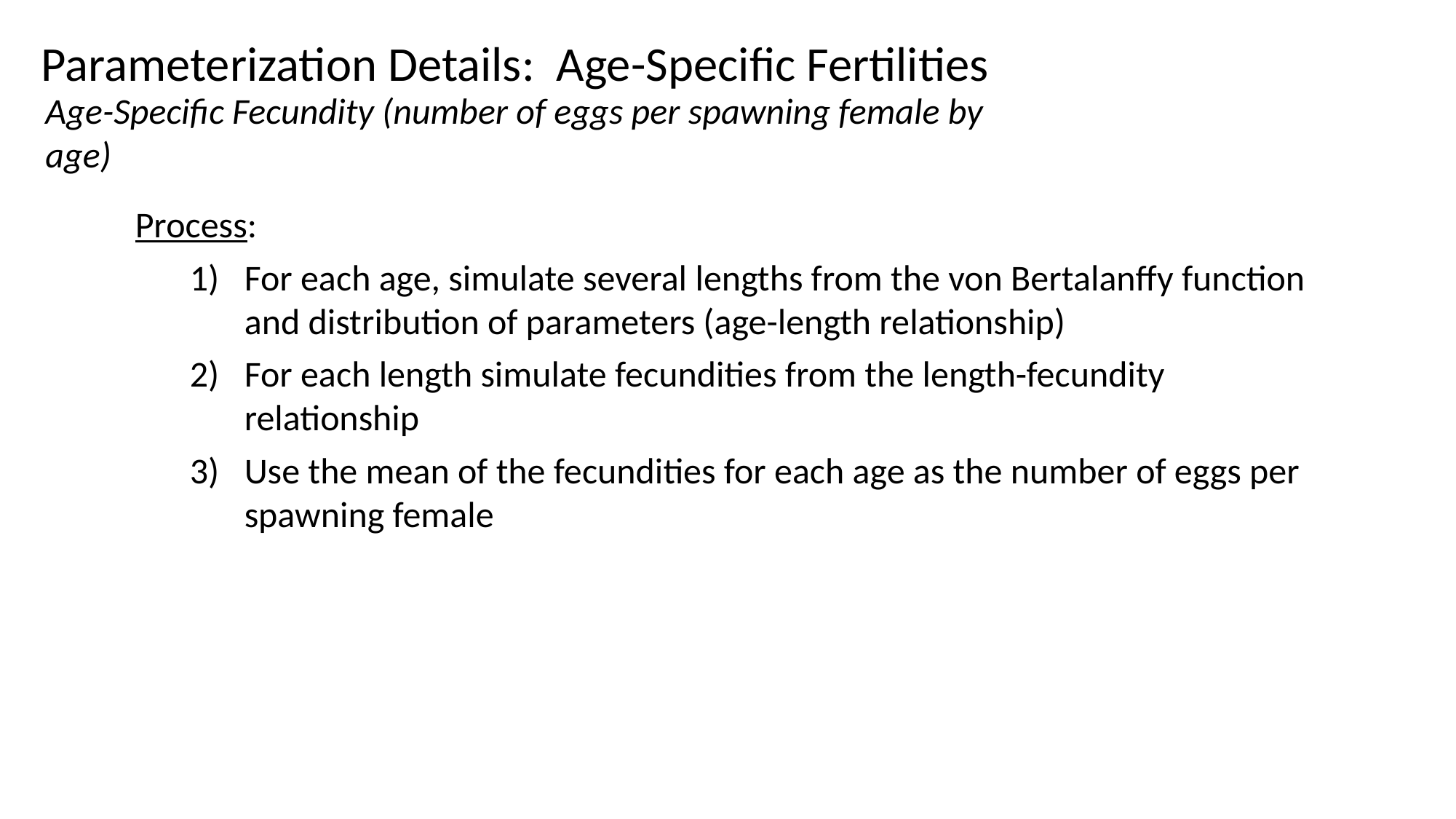

Parameterization Details:  Age-Specific Fertilities
Age-Specific Fecundity (number of eggs per spawning female by age)
Process:
For each age, simulate several lengths from the von Bertalanffy function and distribution of parameters (age-length relationship)
For each length simulate fecundities from the length-fecundity relationship
Use the mean of the fecundities for each age as the number of eggs per spawning female